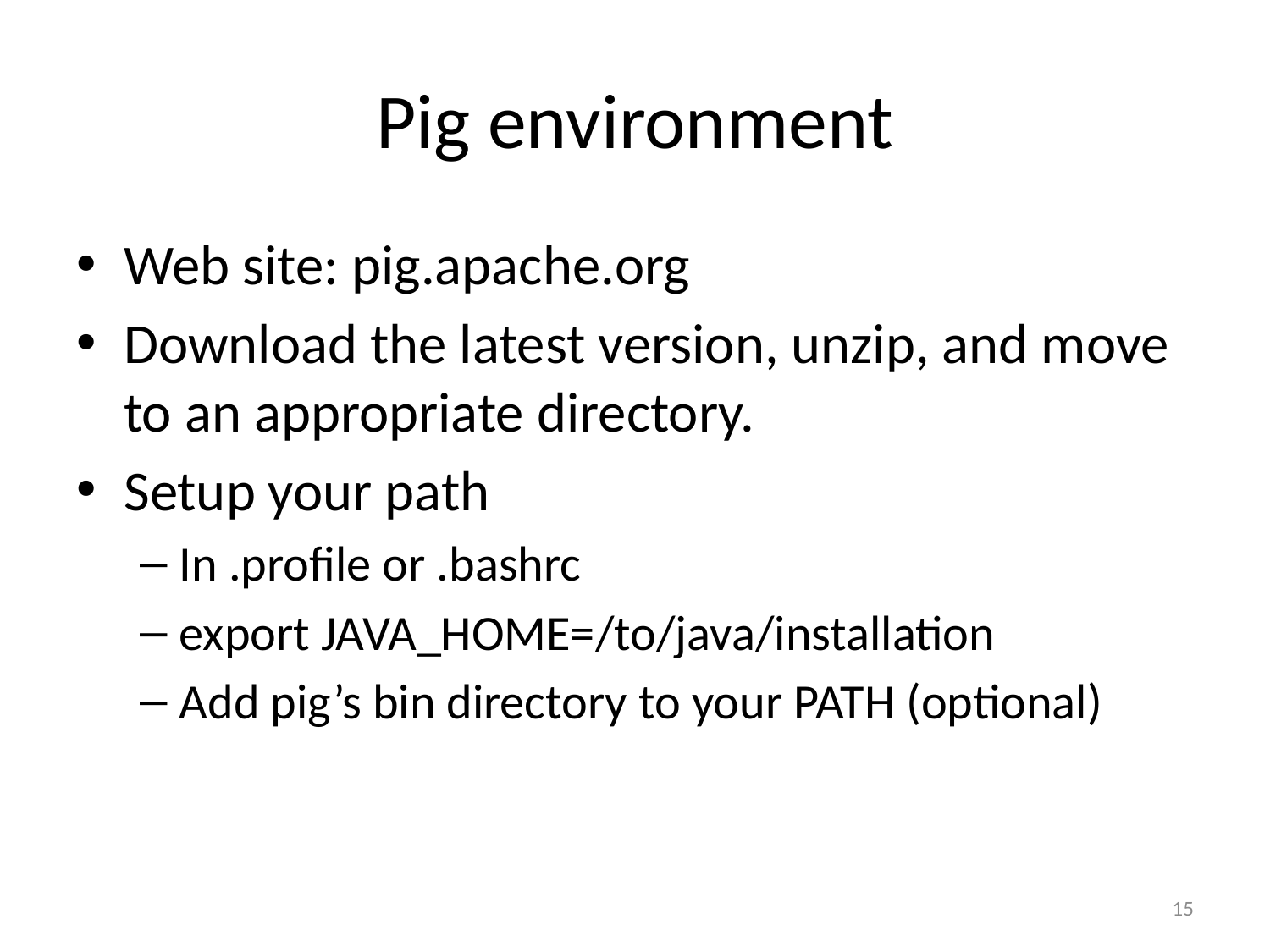

# Pig environment
Web site: pig.apache.org
Download the latest version, unzip, and move to an appropriate directory.
Setup your path
In .profile or .bashrc
export JAVA_HOME=/to/java/installation
Add pig’s bin directory to your PATH (optional)

15